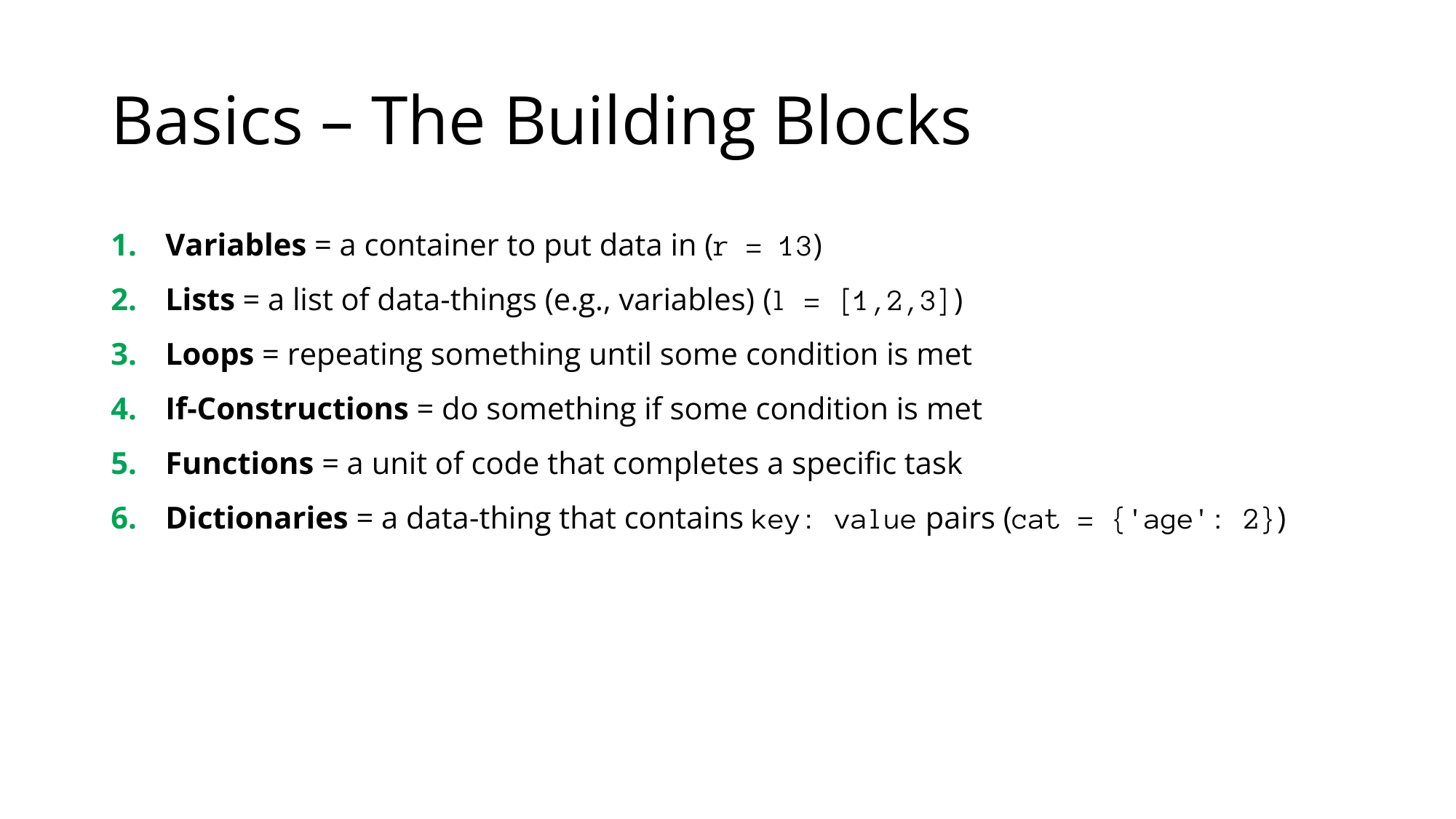

# Basics – The Building Blocks
Variables = a container to put data in (r = 13)
Lists = a list of data-things (e.g., variables) (l = [1,2,3])
Loops = repeating something until some condition is met
If-Constructions = do something if some condition is met
Functions = a unit of code that completes a specific task
Dictionaries = a data-thing that contains key: value pairs (cat = {'age': 2})